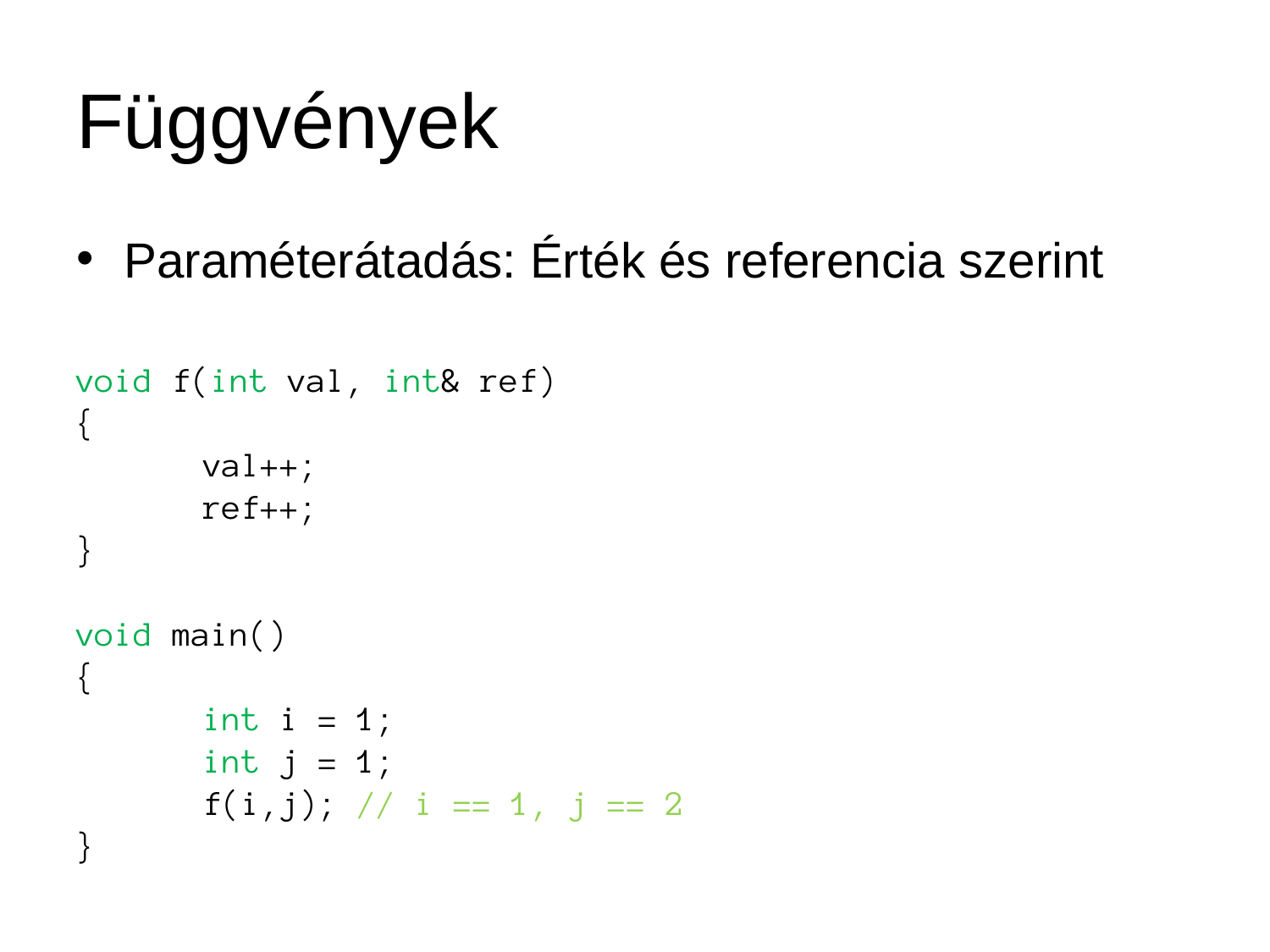

# Függvények
Paraméterátadás: Érték és referencia szerint
void f(int val, int& ref)
{
	val++;
	ref++;
}
void main()
{
	int i = 1;
	int j = 1;
	f(i,j); // i == 1, j == 2
}